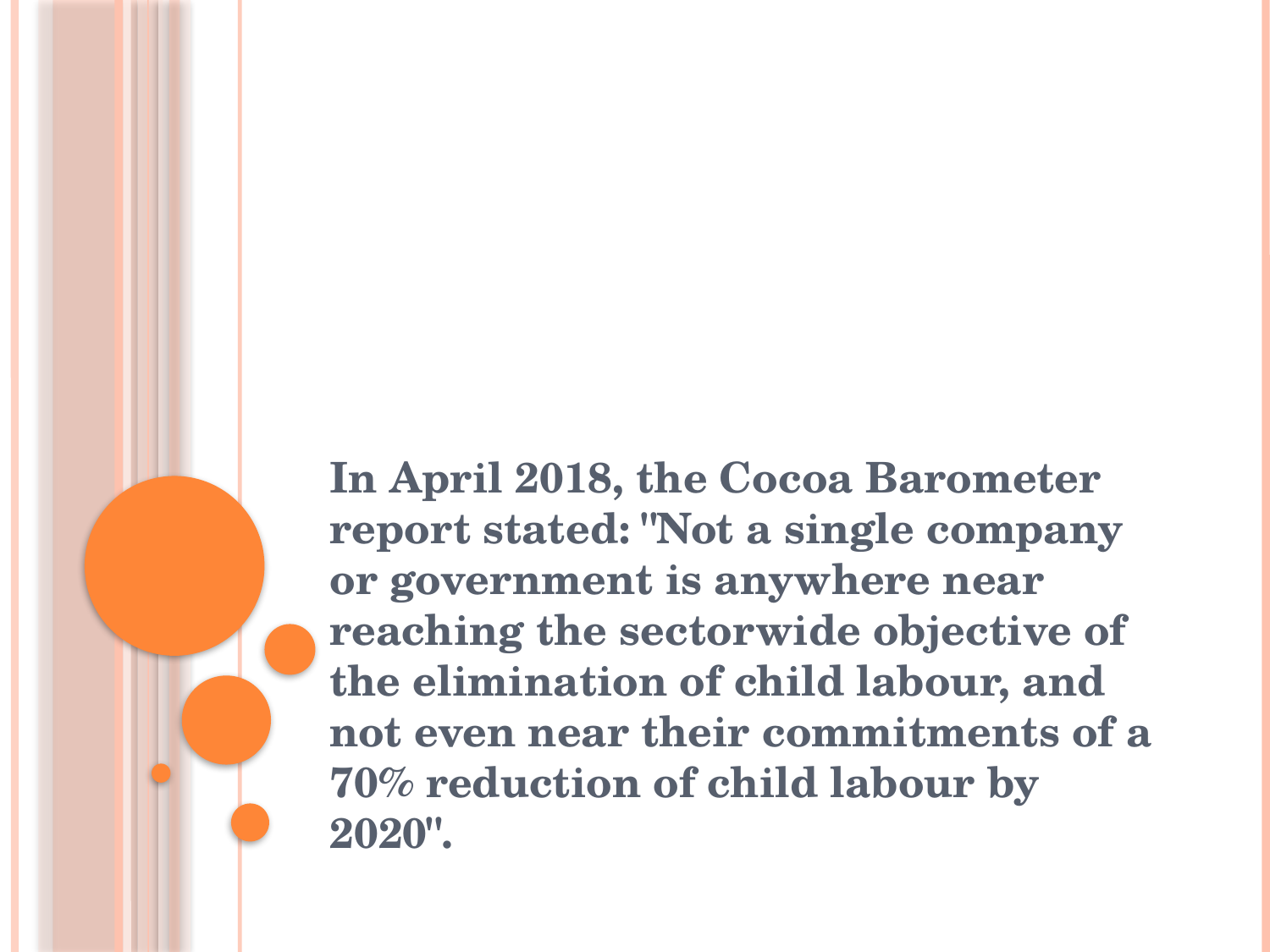

#
In April 2018, the Cocoa Barometer report stated: "Not a single company or government is anywhere near reaching the sectorwide objective of the elimination of child labour, and not even near their commitments of a 70% reduction of child labour by 2020".